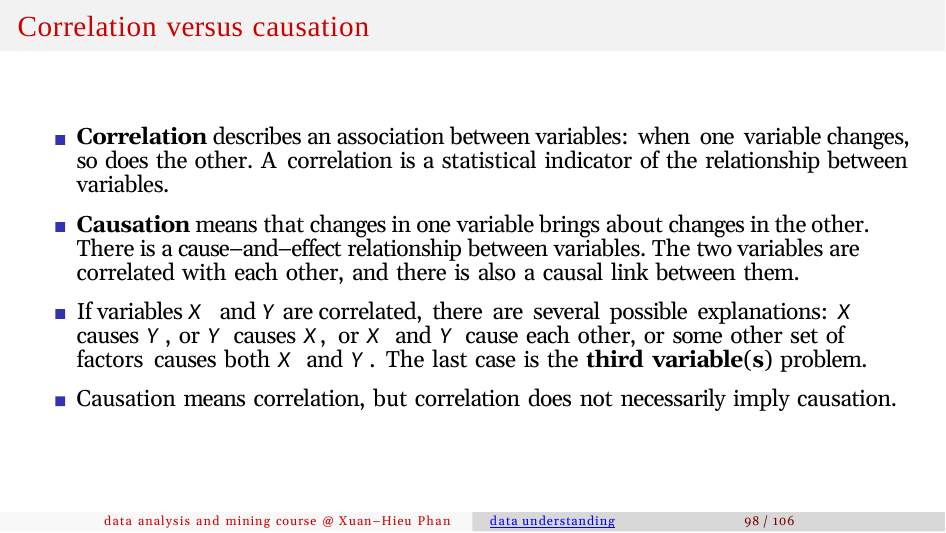

# Correlation versus causation
Correlation describes an association between variables: when one variable changes,  so does the other. A correlation is a statistical indicator of the relationship between  variables.
Causation means that changes in one variable brings about changes in the other.  There is a cause–and–effect relationship between variables. The two variables are  correlated with each other, and there is also a causal link between them.
If variables X and Y are correlated, there are several possible explanations: X  causes Y , or Y causes X, or X and Y cause each other, or some other set of factors  causes both X and Y . The last case is the third variable(s) problem.
Causation means correlation, but correlation does not necessarily imply causation.

data analysis and mining course @ Xuan–Hieu Phan
data understanding
98 / 106